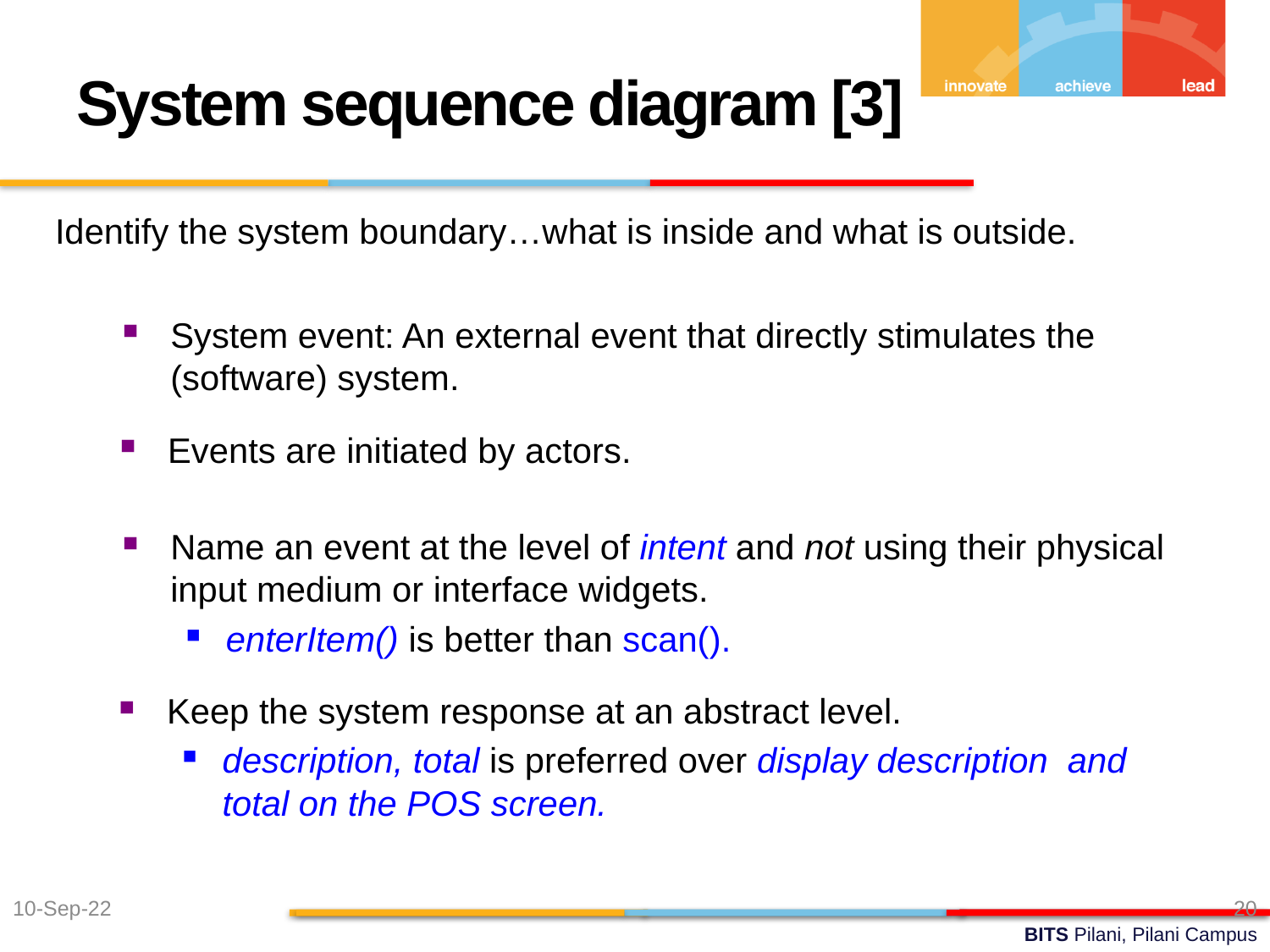

System sequence diagram [3]
Identify the system boundary…what is inside and what is outside.
System event: An external event that directly stimulates the (software) system.
Events are initiated by actors.
Name an event at the level of intent and not using their physical input medium or interface widgets.
enterItem() is better than scan().
Keep the system response at an abstract level.
description, total is preferred over display description  and total on the POS screen.
10-Sep-22
20